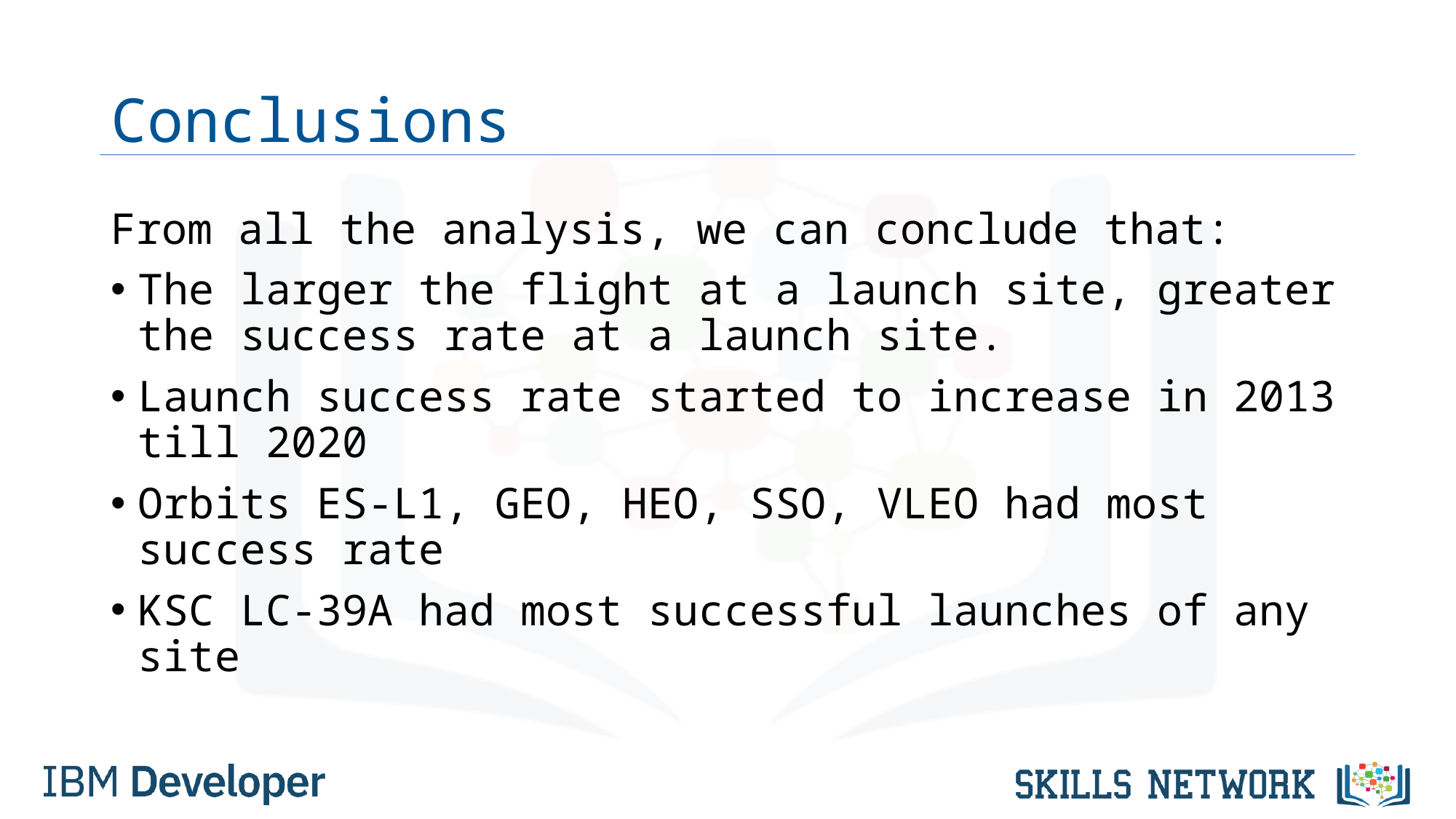

# Conclusions
From all the analysis, we can conclude that:
The larger the flight at a launch site, greater the success rate at a launch site.
Launch success rate started to increase in 2013 till 2020
Orbits ES-L1, GEO, HEO, SSO, VLEO had most success rate
KSC LC-39A had most successful launches of any site